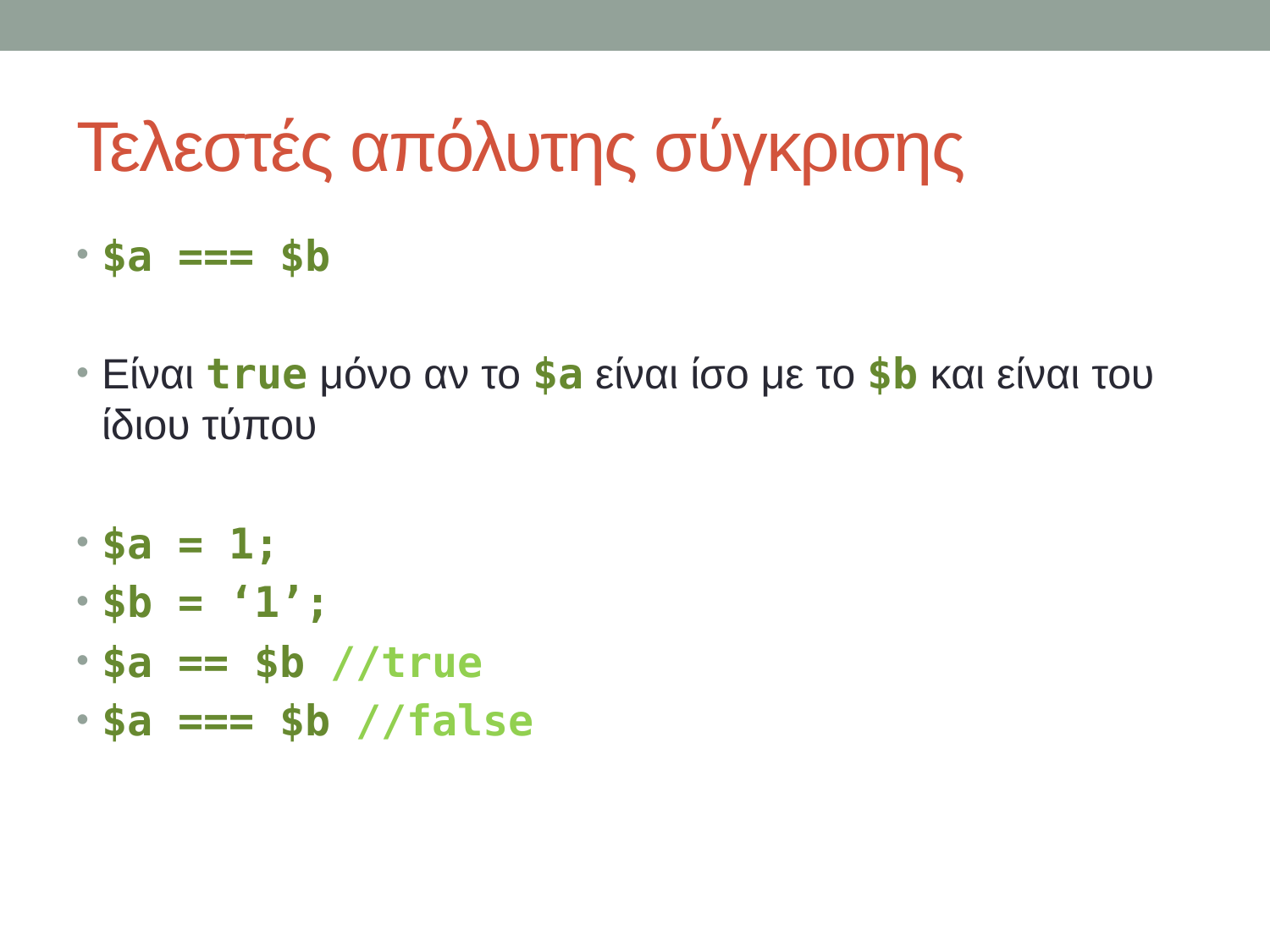

# Τελεστές απόλυτης σύγκρισης
$a === $b

Είναι true μόνο αν το $a είναι ίσο με το $b και είναι του ίδιου τύπου

$a = 1;
$b = ‘1’;
$a == $b //true
$a === $b //false